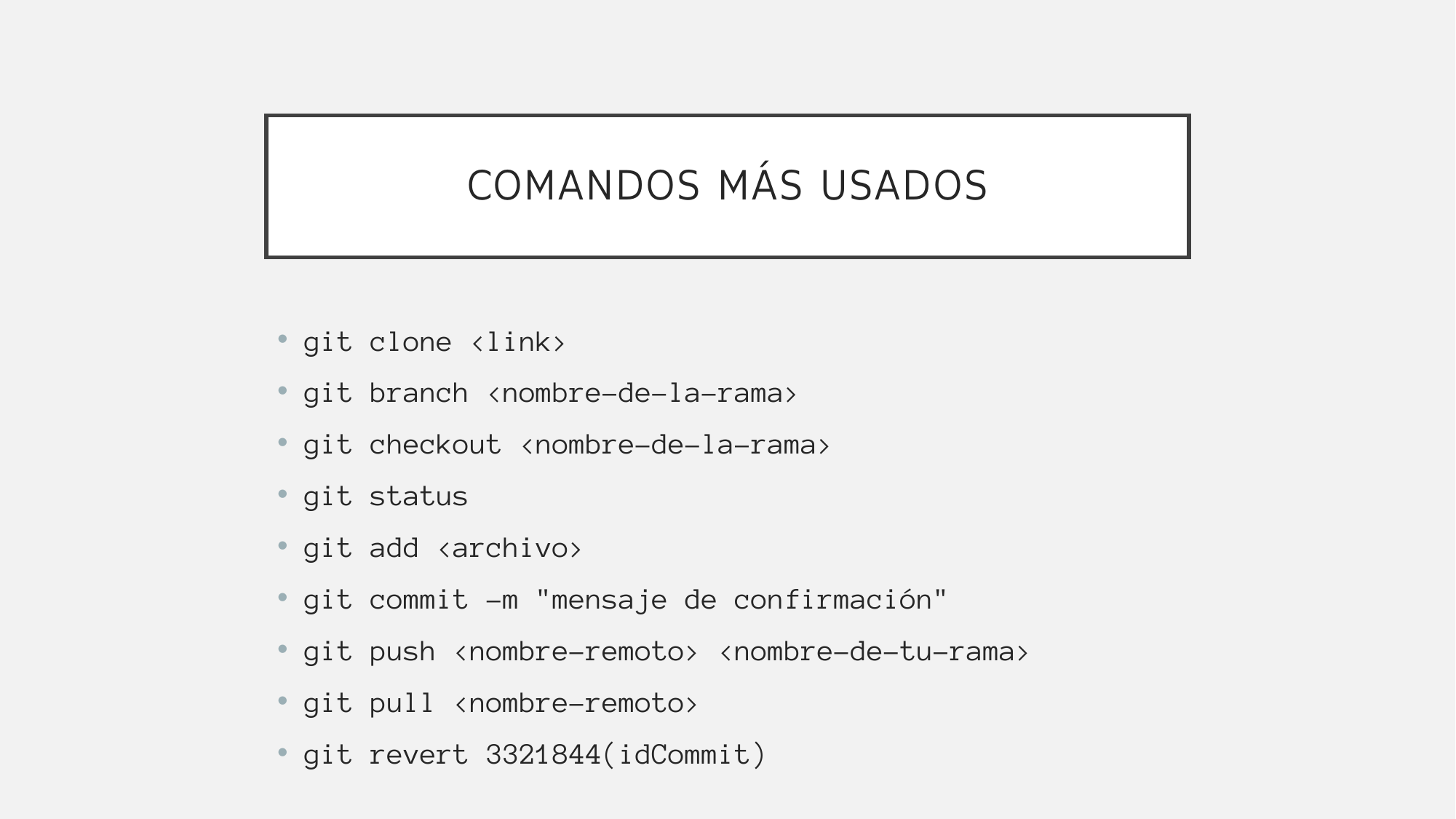

# Comandos más usados
git clone <link>
git branch <nombre-de-la-rama>
git checkout <nombre-de-la-rama>
git status
git add <archivo>
git commit -m "mensaje de confirmación"
git push <nombre-remoto> <nombre-de-tu-rama>
git pull <nombre-remoto>
git revert 3321844(idCommit)